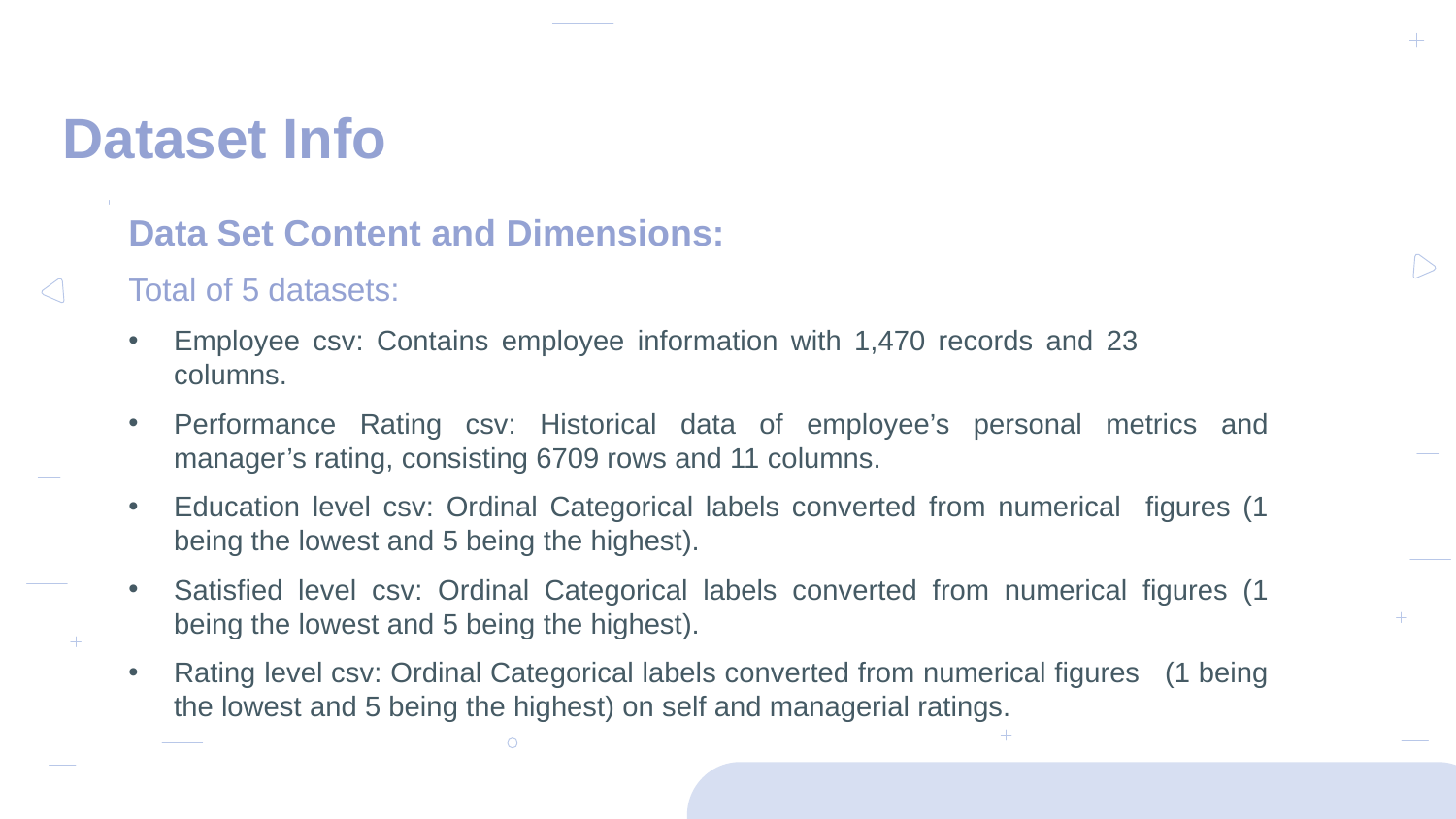

Dataset Info
Data Set Content and Dimensions:
Total of 5 datasets:
Employee csv: Contains employee information with 1,470 records and 23           columns.
Performance Rating csv: Historical data of employee’s personal metrics and manager’s rating, consisting 6709 rows and 11 columns.
Education level csv: Ordinal Categorical labels converted from numerical  figures (1 being the lowest and 5 being the highest).
Satisfied level csv: Ordinal Categorical labels converted from numerical figures (1 being the lowest and 5 being the highest).
Rating level csv: Ordinal Categorical labels converted from numerical figures   (1 being the lowest and 5 being the highest) on self and managerial ratings.